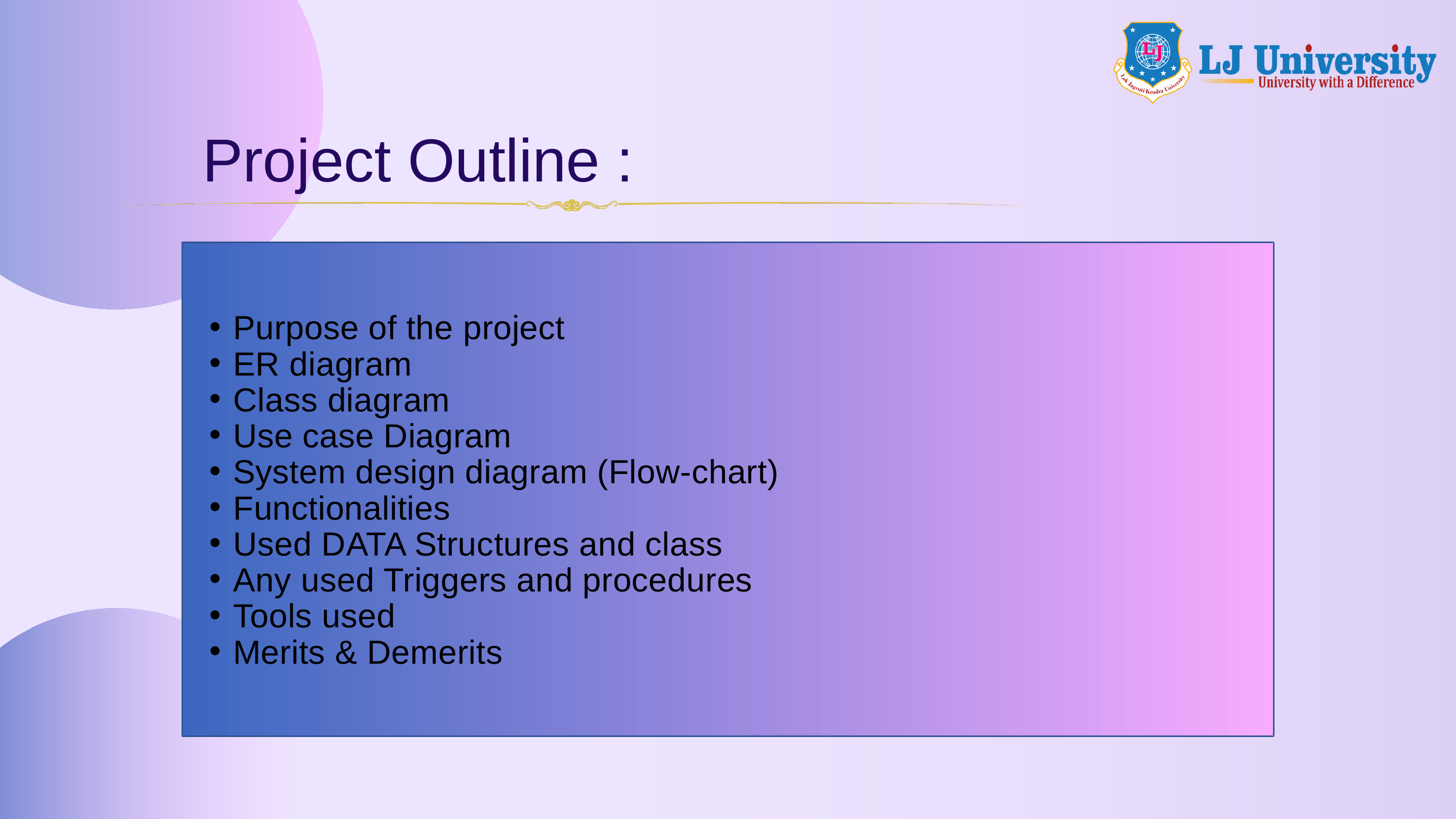

Project Outline :

Purpose of the project
ER diagram
Class diagram
Use case Diagram
System design diagram (Flow-chart)
Functionalities
Used DATA Structures and class
Any used Triggers and procedures
Tools used
Merits & Demerits